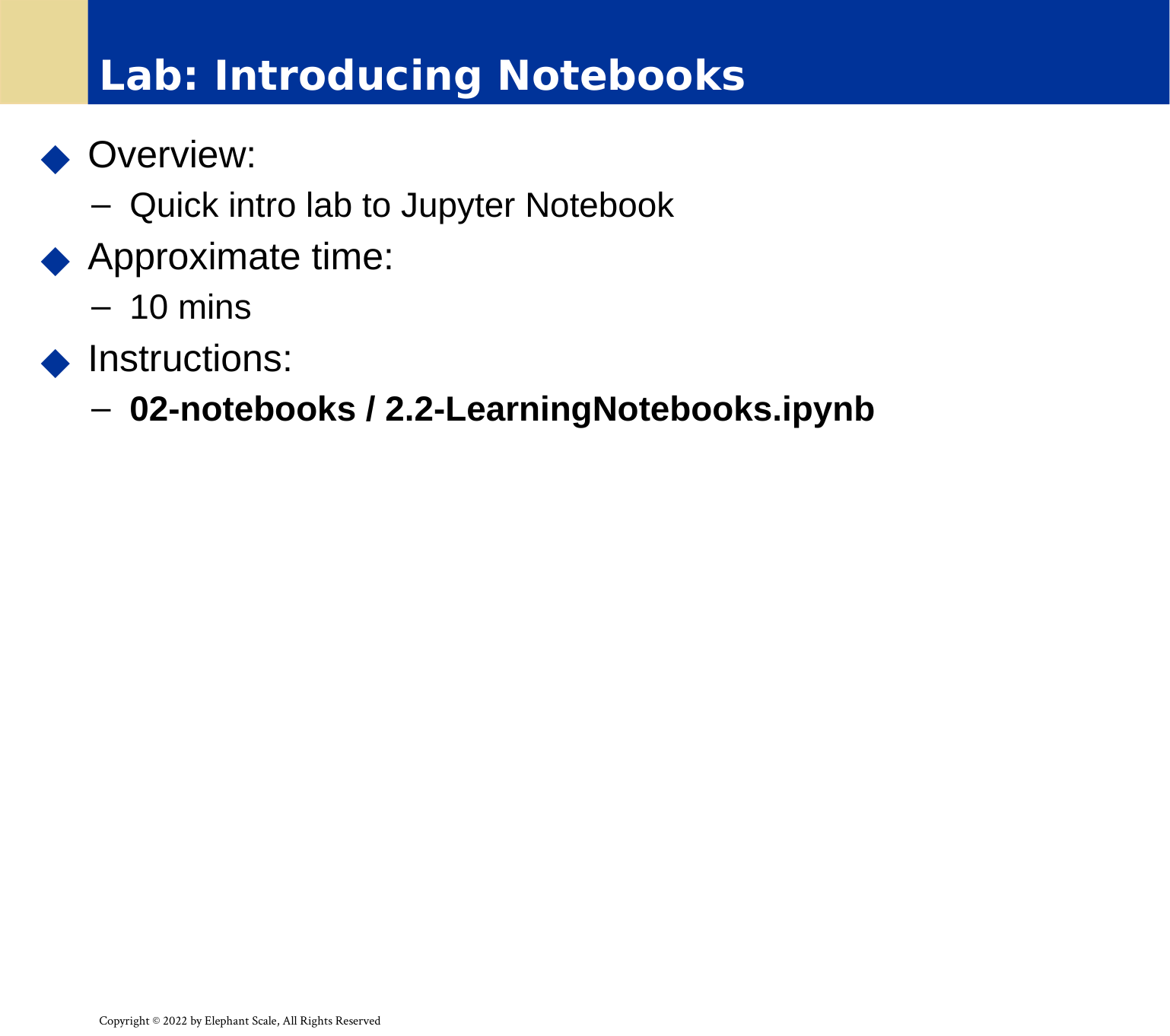

# Lab: Introducing Notebooks
 Overview:
 Quick intro lab to Jupyter Notebook
 Approximate time:
 10 mins
 Instructions:
 02-notebooks / 2.2-LearningNotebooks.ipynb
Copyright © 2022 by Elephant Scale, All Rights Reserved